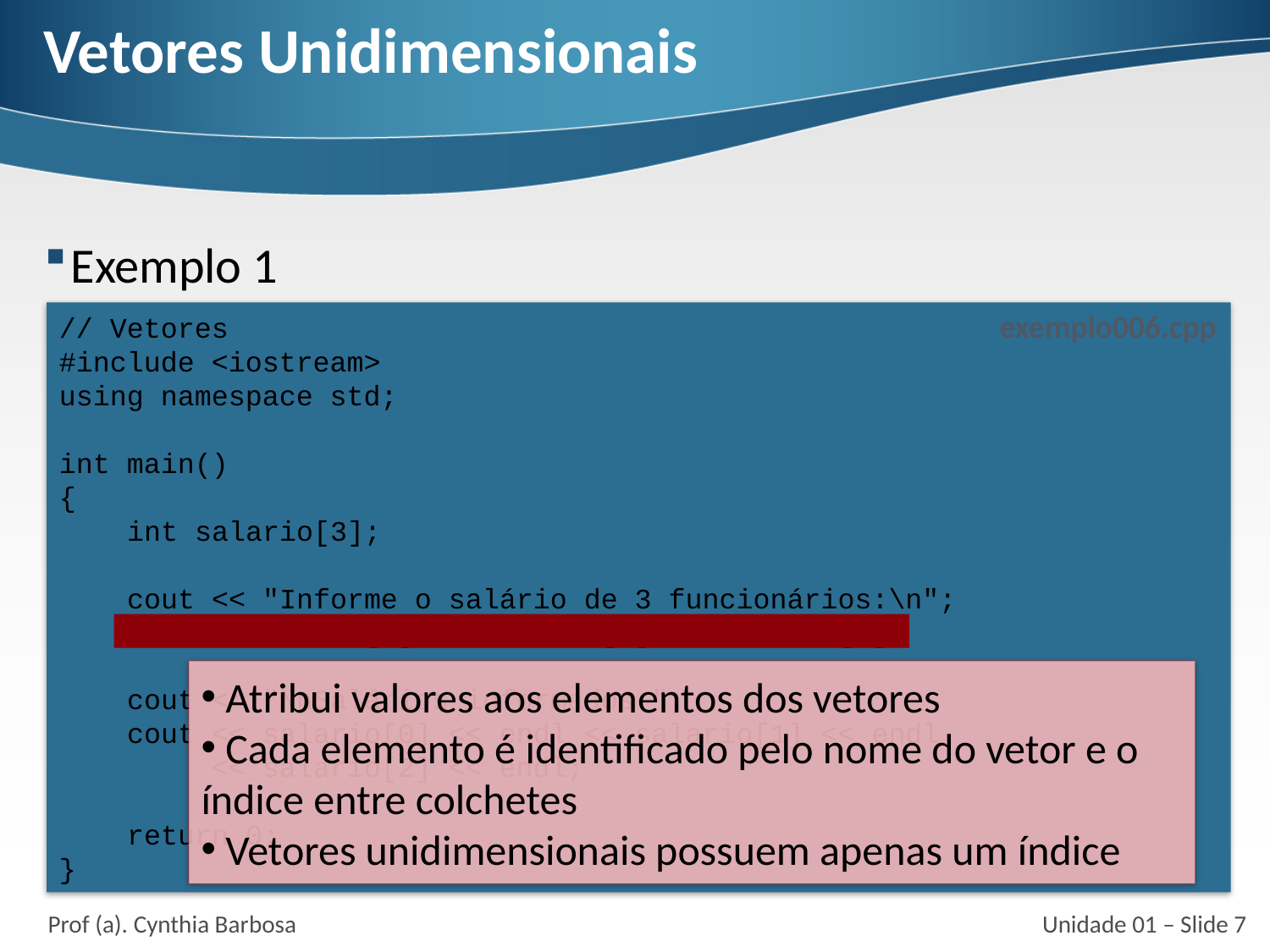

# Vetores Unidimensionais
Exemplo 1
exemplo006.cpp
// Vetores
#include <iostream>
using namespace std;

int main()
{
    int salario[3];

    cout << "Informe o salário de 3 funcionários:\n";
    cin >> salario[0] >> salario[1] >> salario[2];

    cout << "\nSalários informados:";
    cout << salario[0] << endl << salario[1] << endl
         << salario[2] << endl;

    return 0;
}

 Atribui valores aos elementos dos vetores
 Cada elemento é identificado pelo nome do vetor e o índice entre colchetes
 Vetores unidimensionais possuem apenas um índice